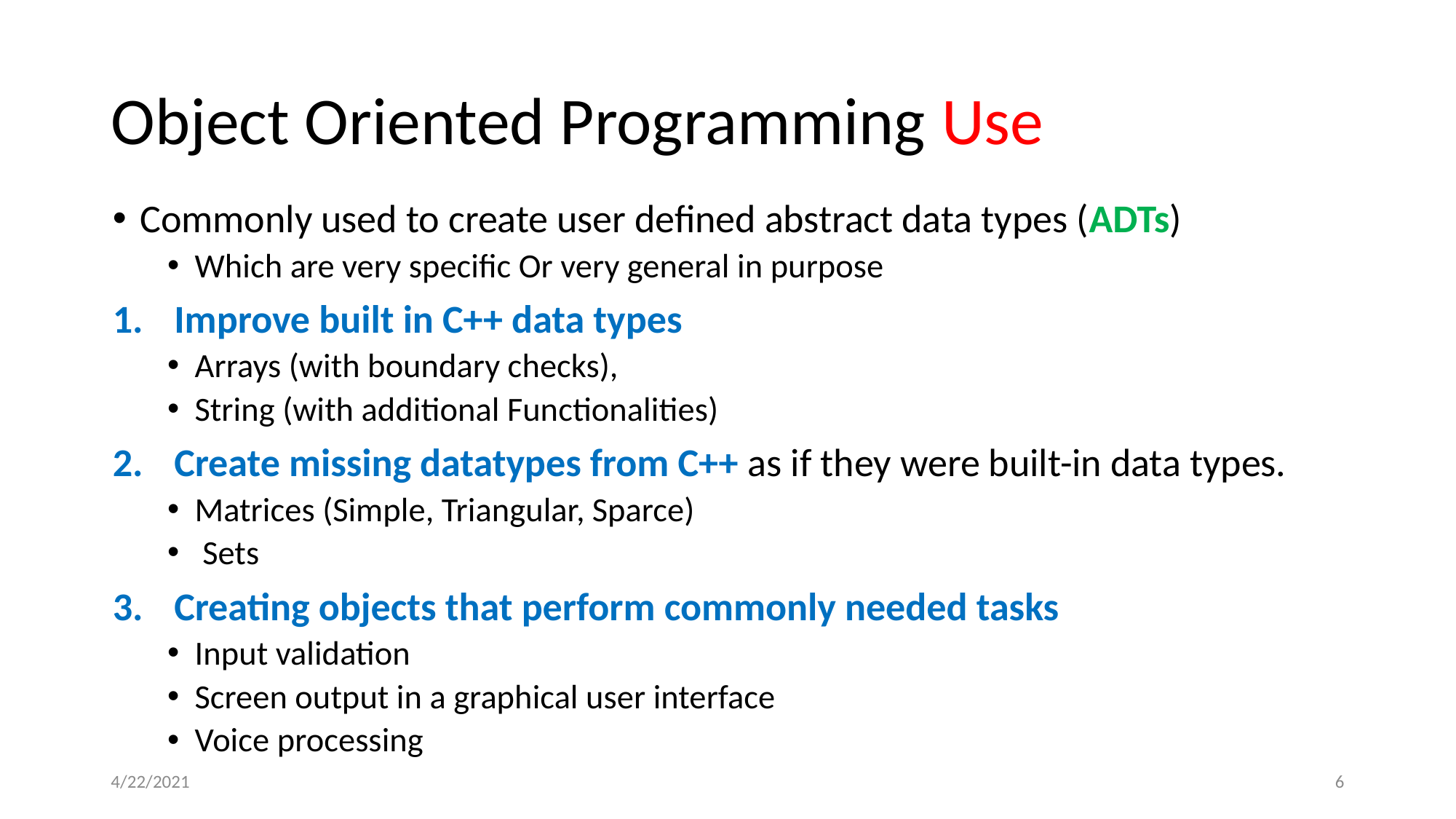

# Object Oriented Programming Use
Commonly used to create user defined abstract data types (ADTs)
Which are very specific Or very general in purpose
Improve built in C++ data types
Arrays (with boundary checks),
String (with additional Functionalities)
Create missing datatypes from C++ as if they were built-in data types.
Matrices (Simple, Triangular, Sparce)
 Sets
Creating objects that perform commonly needed tasks
Input validation
Screen output in a graphical user interface
Voice processing
4/22/2021
6